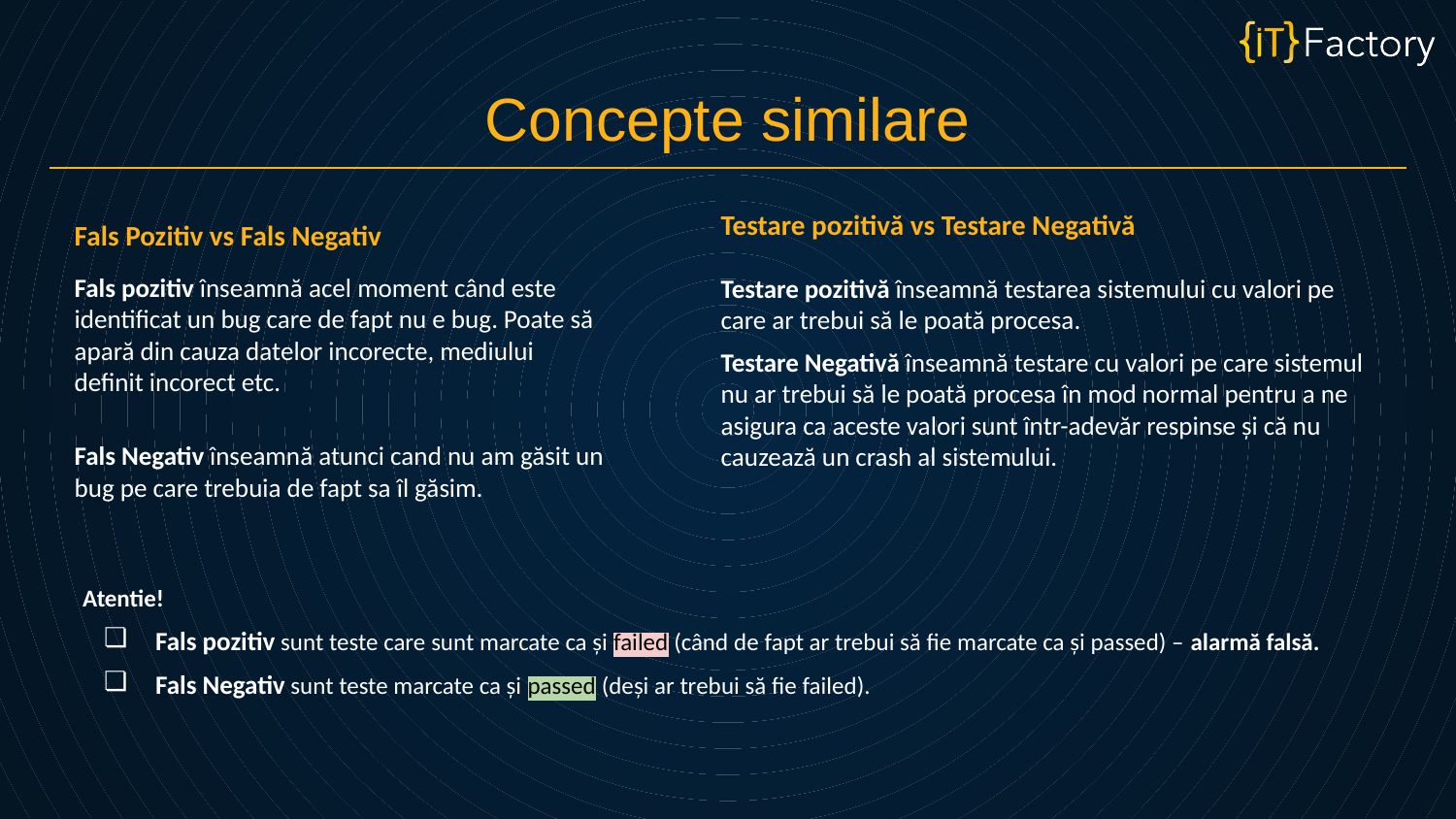

Concepte similare
Testare pozitivă vs Testare Negativă

Fals Pozitiv vs Fals Negativ

Fals pozitiv înseamnă acel moment când este identificat un bug care de fapt nu e bug. Poate să apară din cauza datelor incorecte, mediului definit incorect etc.
Fals Negativ înseamnă atunci cand nu am găsit un bug pe care trebuia de fapt sa îl găsim.
Testare pozitivă înseamnă testarea sistemului cu valori pe care ar trebui să le poată procesa.
Testare Negativă înseamnă testare cu valori pe care sistemul nu ar trebui să le poată procesa în mod normal pentru a ne asigura ca aceste valori sunt într-adevăr respinse și că nu cauzează un crash al sistemului.

Atentie!
Fals pozitiv sunt teste care sunt marcate ca și failed (când de fapt ar trebui să fie marcate ca și passed) – alarmă falsă.
Fals Negativ sunt teste marcate ca și passed (deși ar trebui să fie failed).